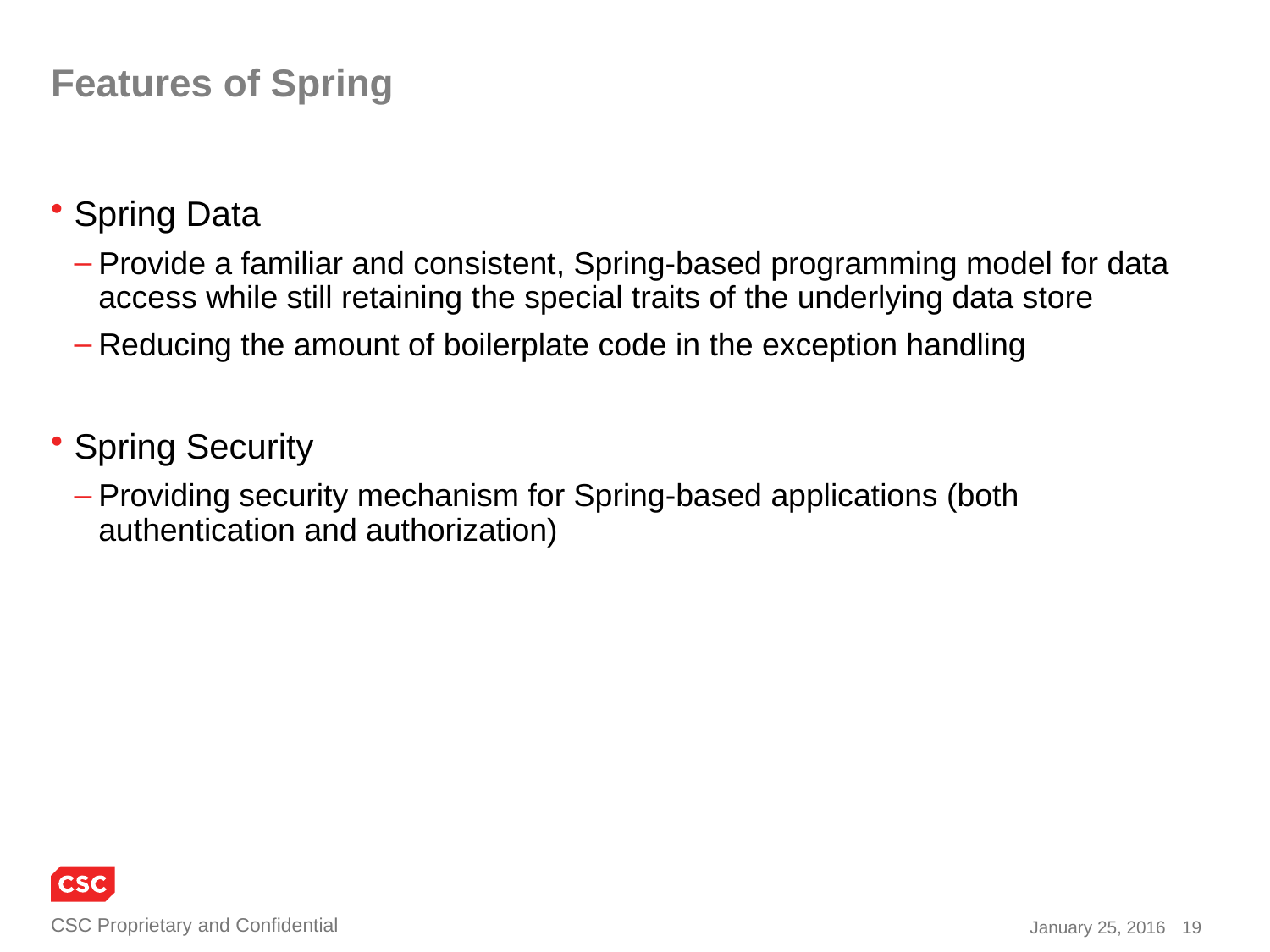

# Features of Spring
Spring Data
Provide a familiar and consistent, Spring-based programming model for data access while still retaining the special traits of the underlying data store
Reducing the amount of boilerplate code in the exception handling

Spring Security
Providing security mechanism for Spring-based applications (both authentication and authorization)